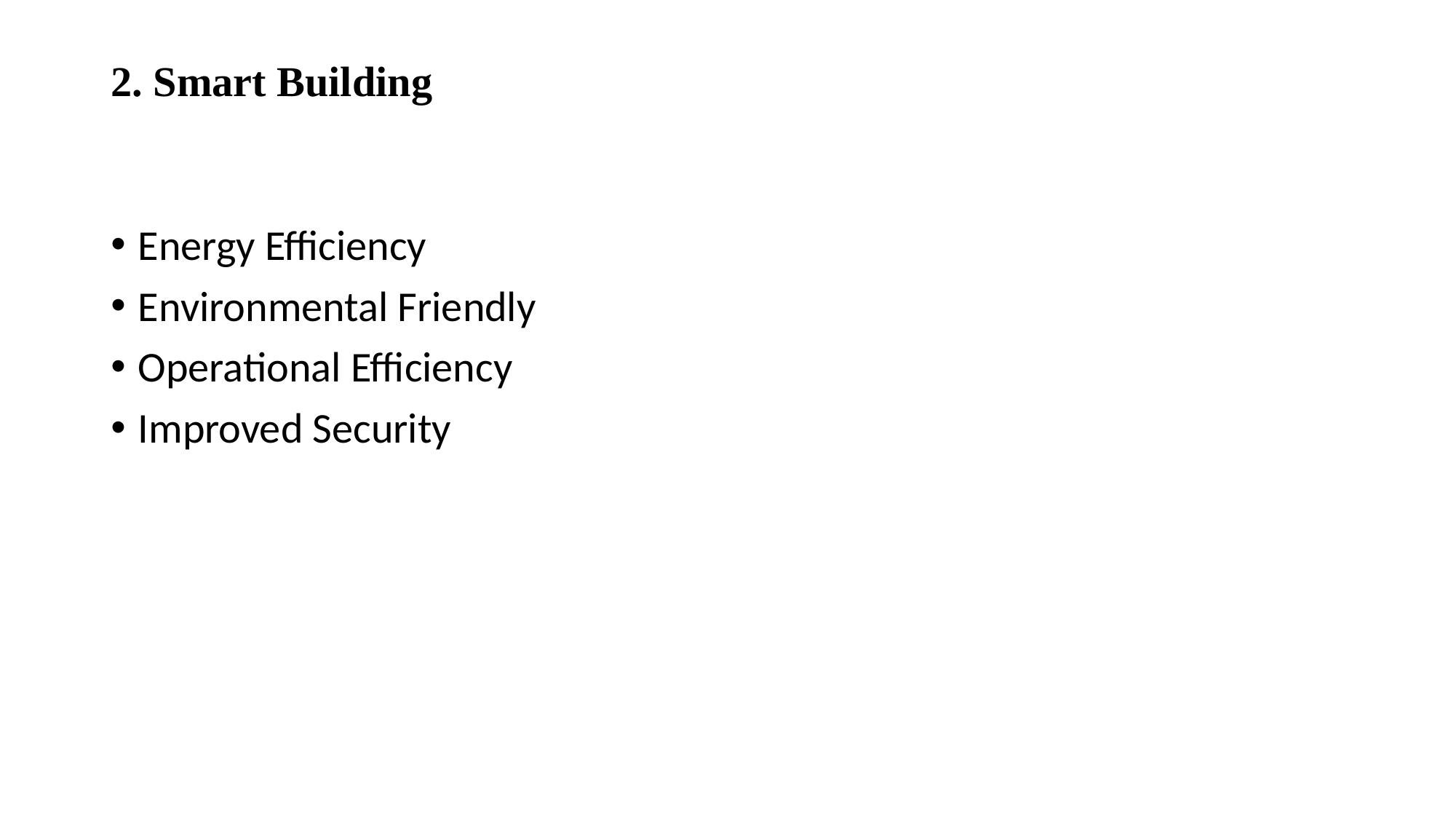

# 2. Smart Building
Energy Efficiency
Environmental Friendly
Operational Efficiency
Improved Security